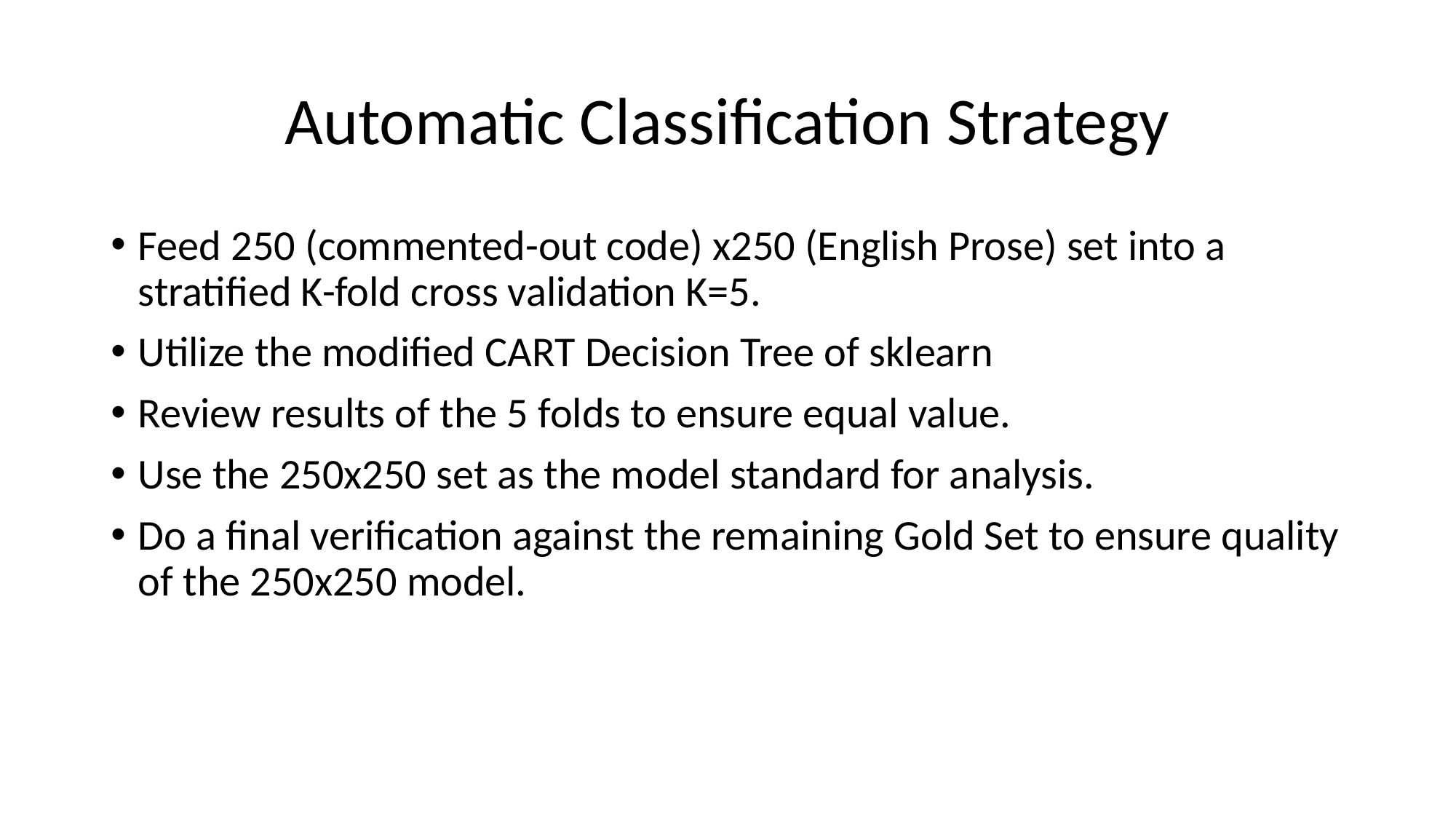

# Automatic Classification Strategy
Feed 250 (commented-out code) x250 (English Prose) set into a stratified K-fold cross validation K=5.
Utilize the modified CART Decision Tree of sklearn
Review results of the 5 folds to ensure equal value.
Use the 250x250 set as the model standard for analysis.
Do a final verification against the remaining Gold Set to ensure quality of the 250x250 model.